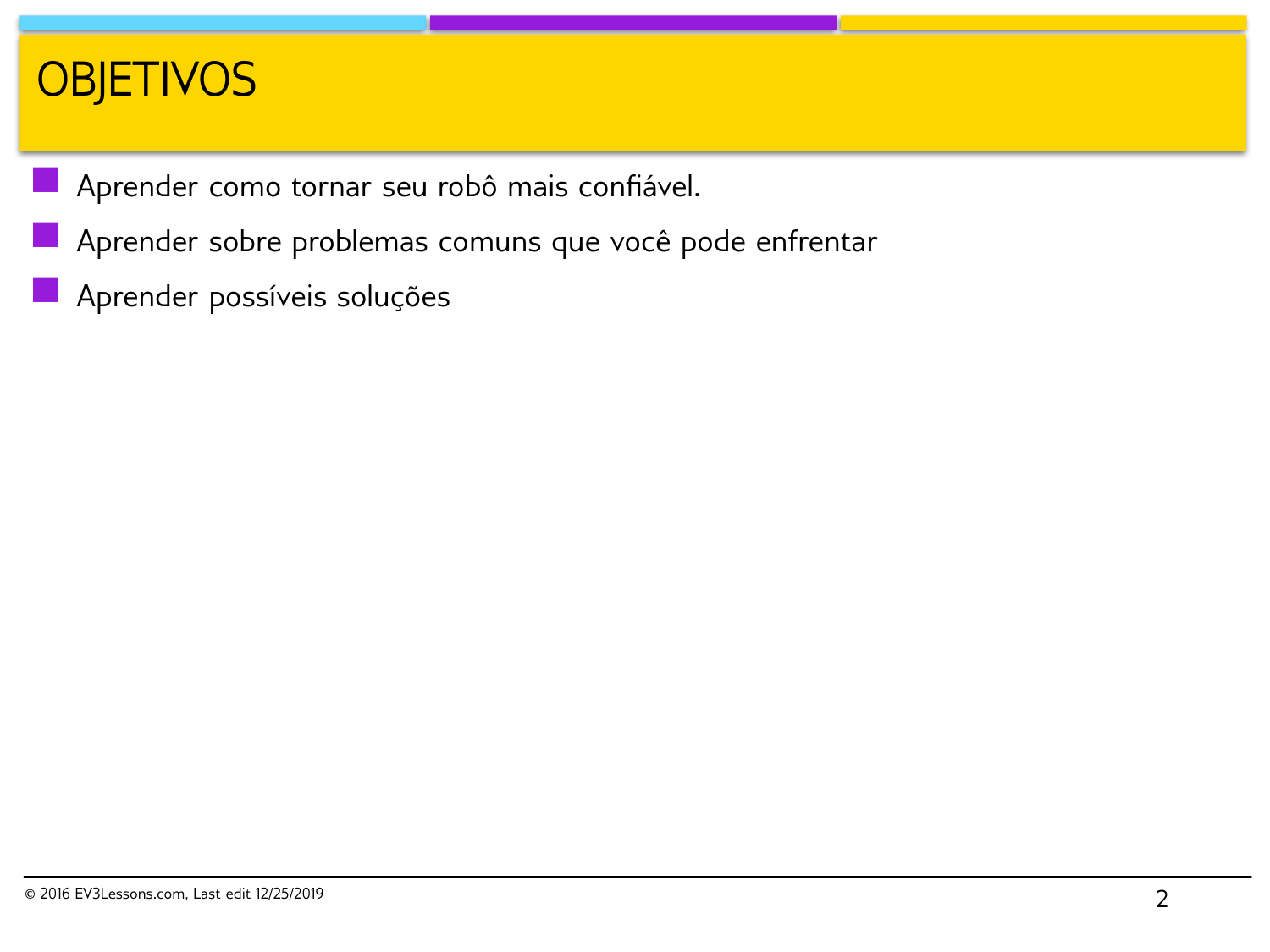

# Objetivos
Aprender como tornar seu robô mais confiável.
Aprender sobre problemas comuns que você pode enfrentar
Aprender possíveis soluções

2
© 2016 EV3Lessons.com, Last edit 12/25/2019